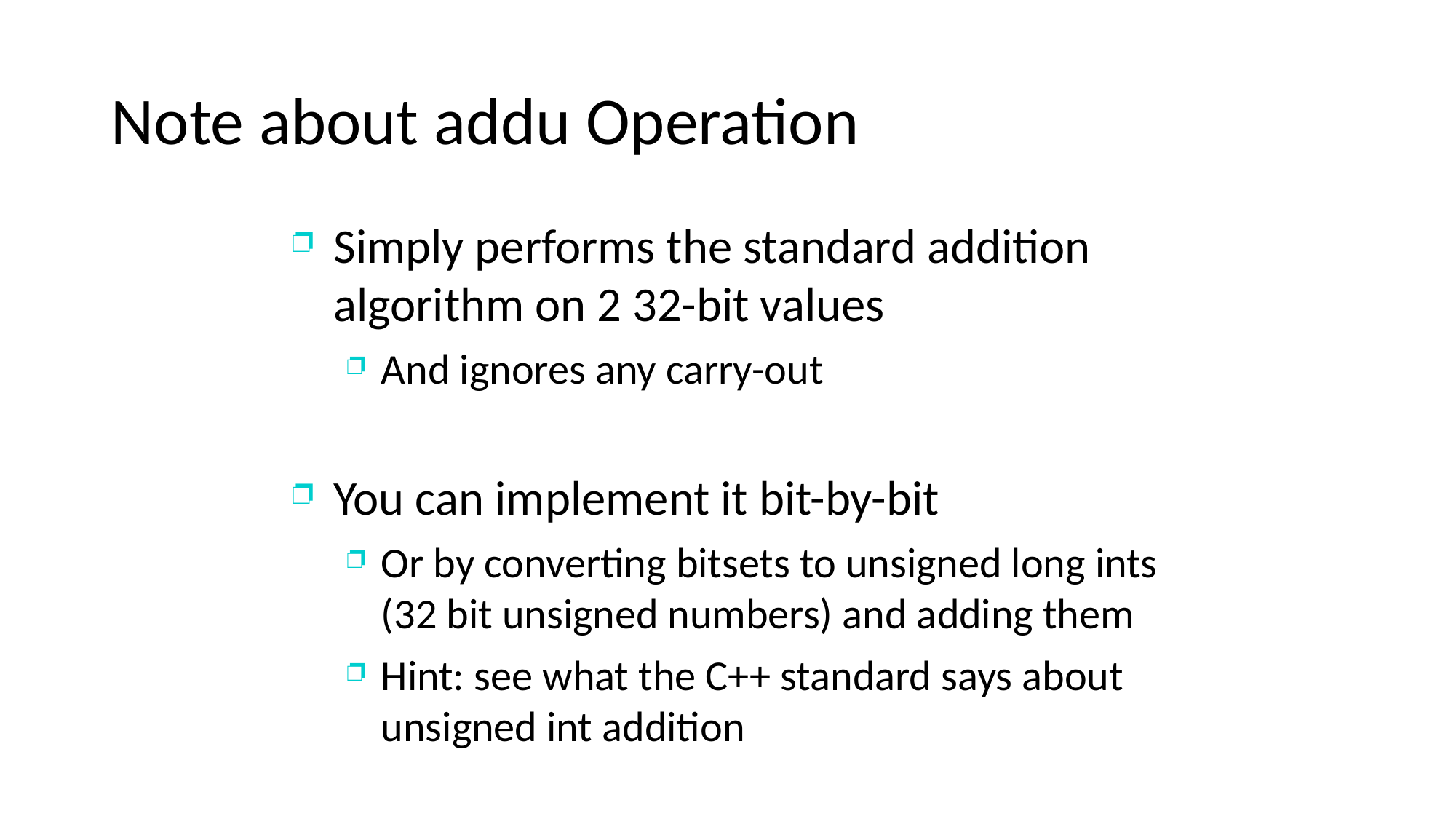

# Note about addu Operation

Simply performs the standard addition algorithm on 2 32-bit values
And ignores any carry-out

You can implement it bit-by-bit
Or by converting bitsets to unsigned long ints (32 bit unsigned numbers) and adding them
Hint: see what the C++ standard says about unsigned int addition